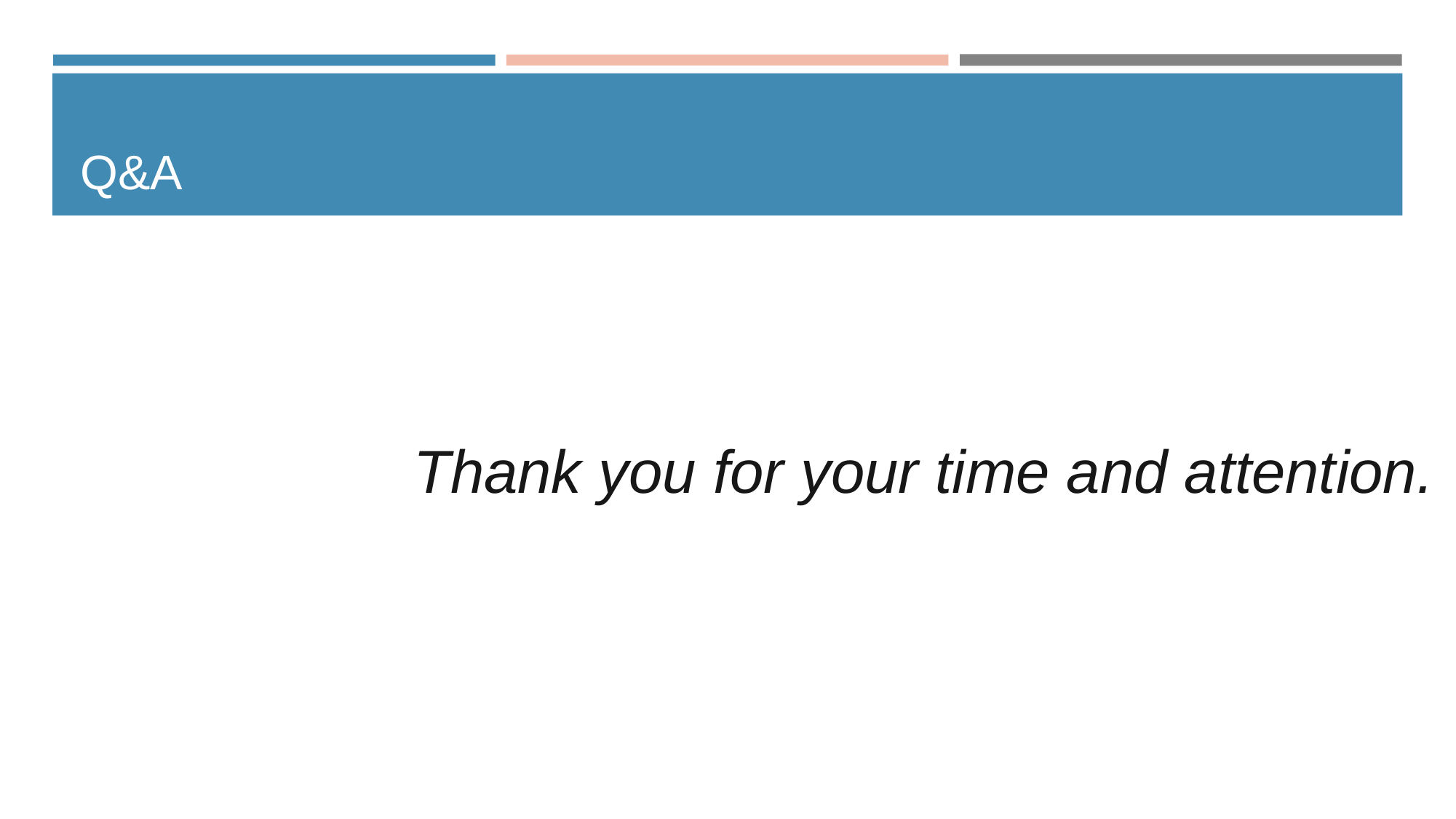

# Q&A
				Thank you for your time and attention.